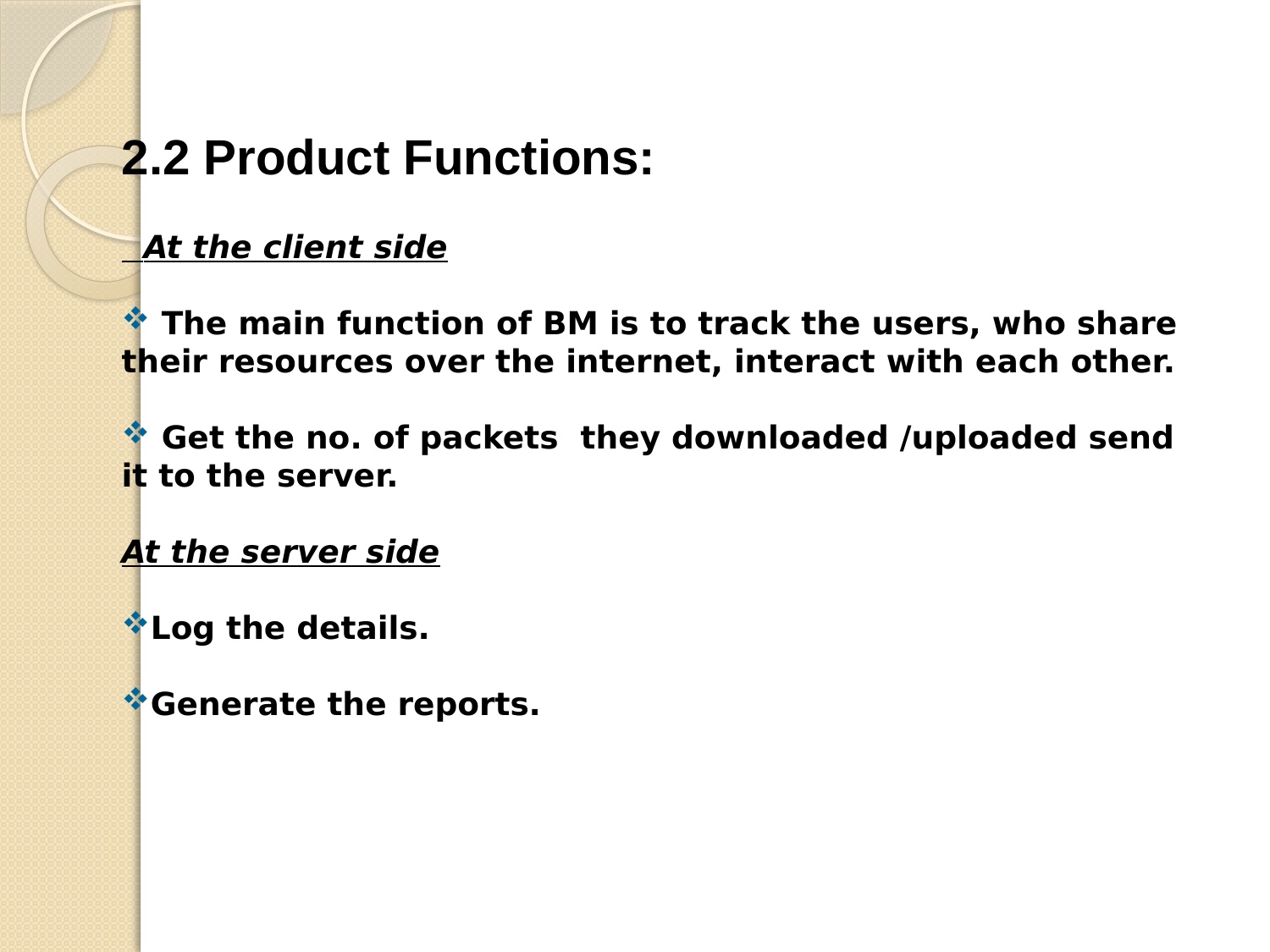

2.2 Product Functions:

  At the client side

 The main function of BM is to track the users, who share their resources over the internet, interact with each other.

 Get the no. of packets  they downloaded /uploaded send it to the server.

At the server side

Log the details.

Generate the reports.